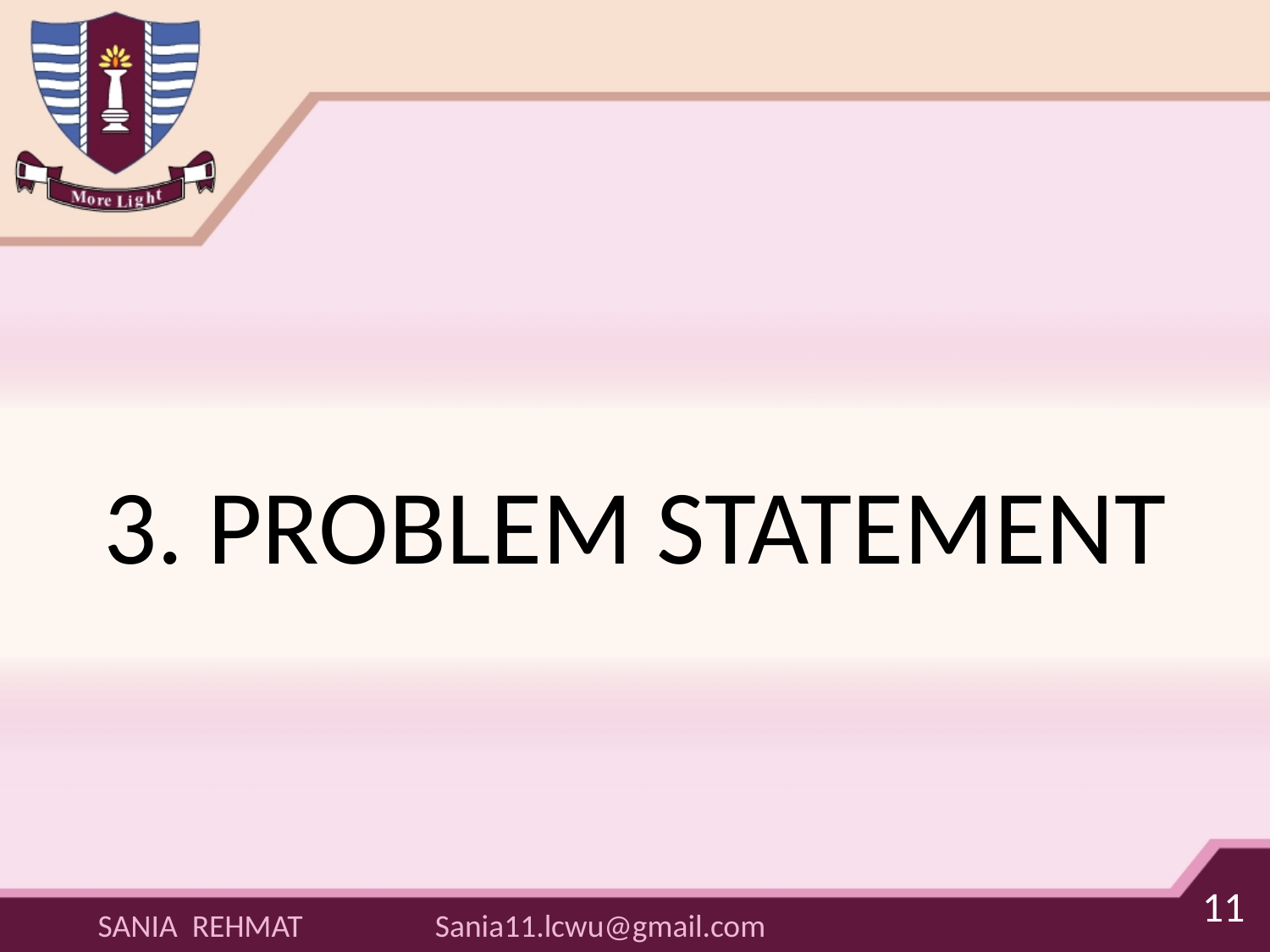

# 3. PROBLEM STATEMENT
11
Sania11.lcwu@gmail.com
SANIA  REHMAT